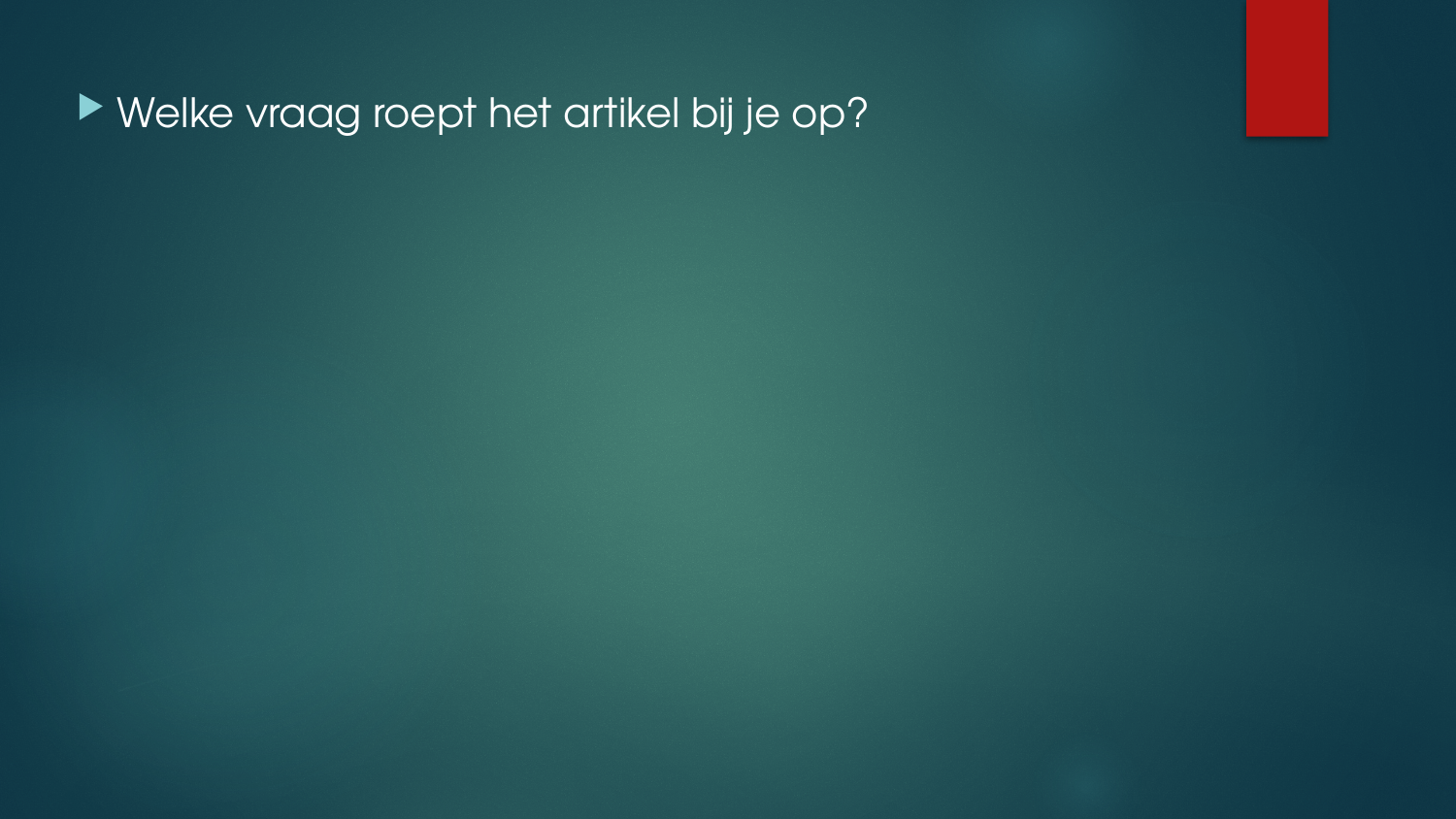

Welke vraag roept het artikel bij je op?